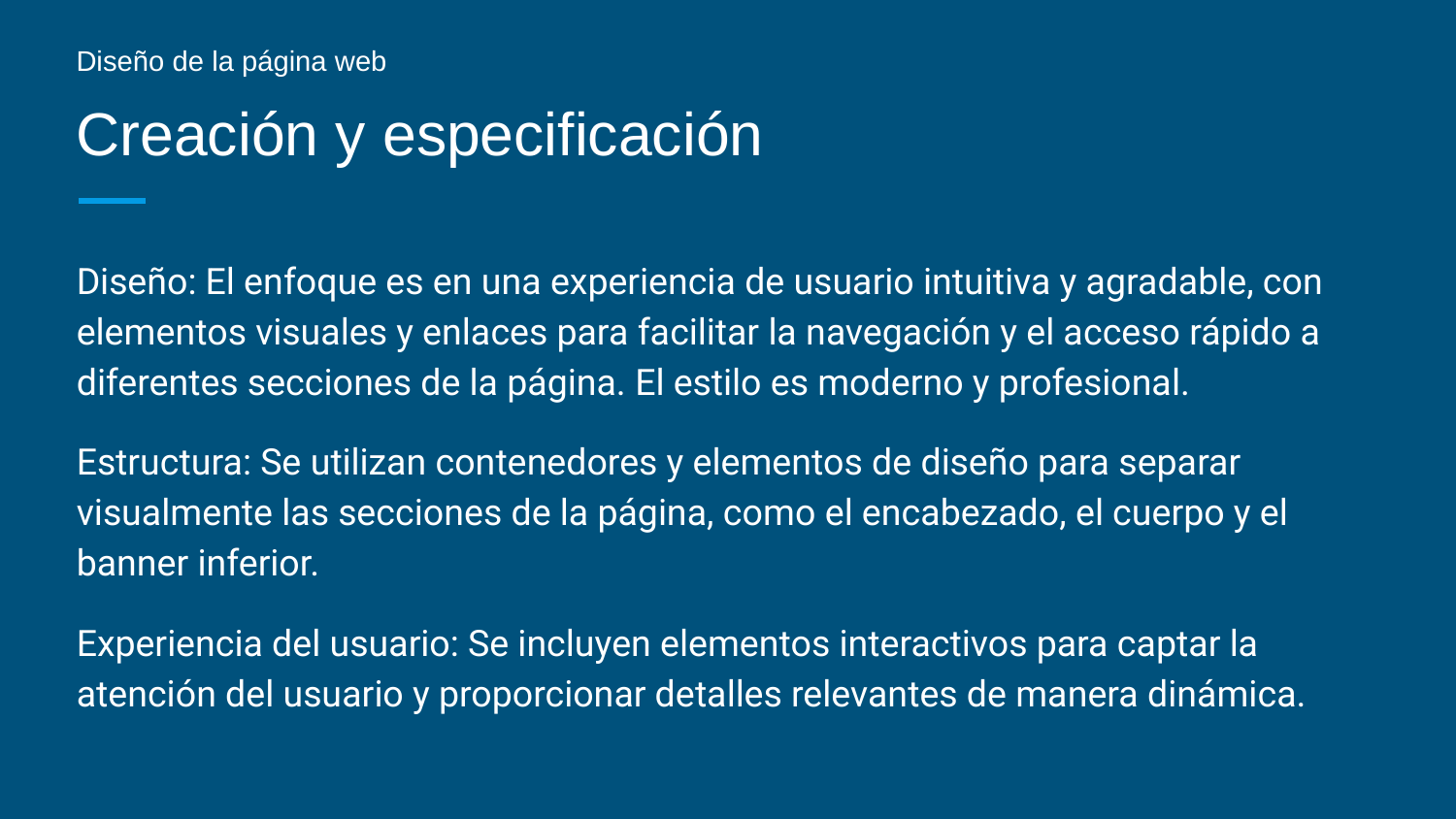

Diseño de la página web
# Creación y especificación
Diseño: El enfoque es en una experiencia de usuario intuitiva y agradable, con elementos visuales y enlaces para facilitar la navegación y el acceso rápido a diferentes secciones de la página. El estilo es moderno y profesional.
Estructura: Se utilizan contenedores y elementos de diseño para separar visualmente las secciones de la página, como el encabezado, el cuerpo y el banner inferior.
Experiencia del usuario: Se incluyen elementos interactivos para captar la atención del usuario y proporcionar detalles relevantes de manera dinámica.